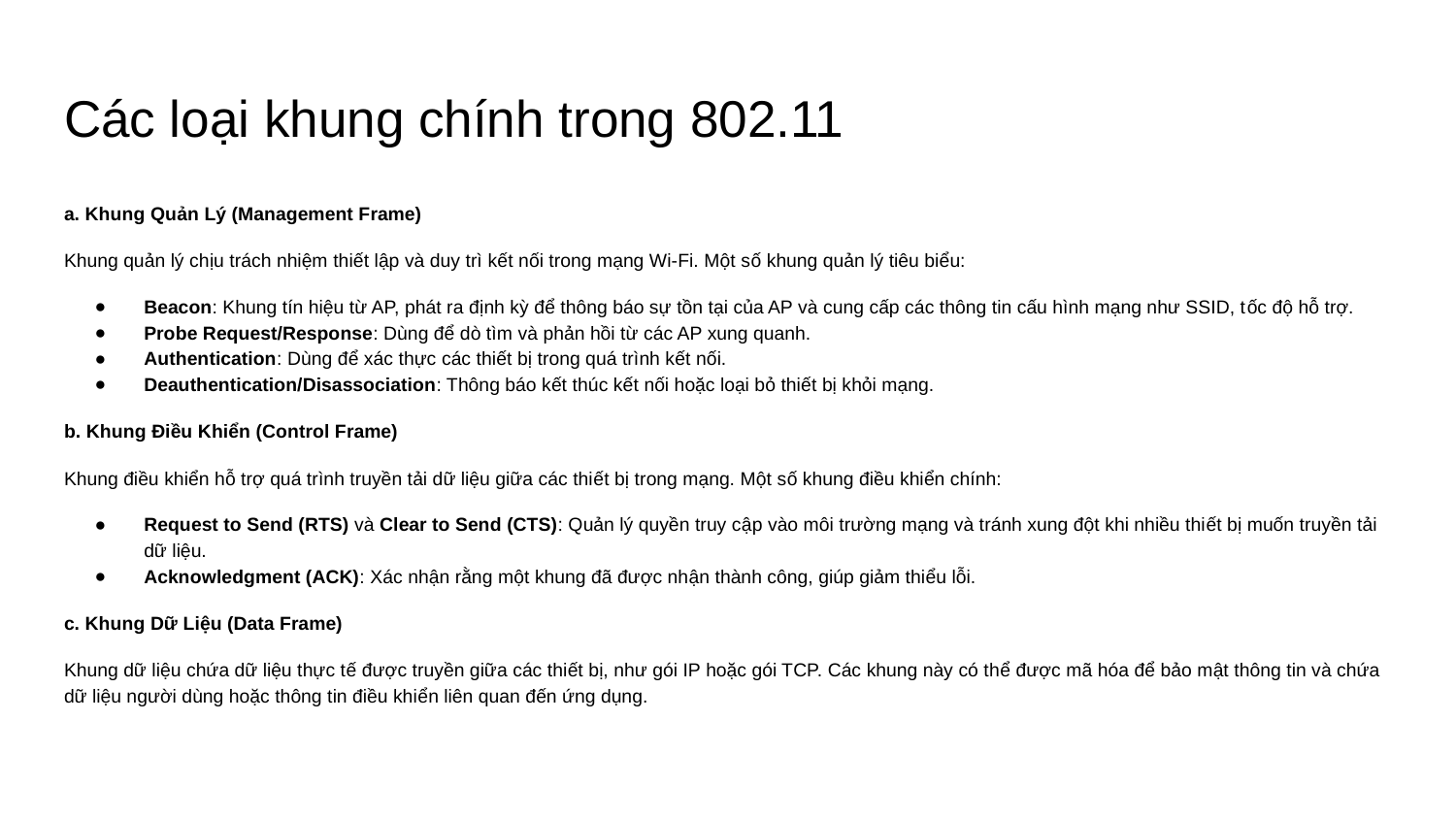

# Các loại khung chính trong 802.11
a. Khung Quản Lý (Management Frame)
Khung quản lý chịu trách nhiệm thiết lập và duy trì kết nối trong mạng Wi-Fi. Một số khung quản lý tiêu biểu:
Beacon: Khung tín hiệu từ AP, phát ra định kỳ để thông báo sự tồn tại của AP và cung cấp các thông tin cấu hình mạng như SSID, tốc độ hỗ trợ.
Probe Request/Response: Dùng để dò tìm và phản hồi từ các AP xung quanh.
Authentication: Dùng để xác thực các thiết bị trong quá trình kết nối.
Deauthentication/Disassociation: Thông báo kết thúc kết nối hoặc loại bỏ thiết bị khỏi mạng.
b. Khung Điều Khiển (Control Frame)
Khung điều khiển hỗ trợ quá trình truyền tải dữ liệu giữa các thiết bị trong mạng. Một số khung điều khiển chính:
Request to Send (RTS) và Clear to Send (CTS): Quản lý quyền truy cập vào môi trường mạng và tránh xung đột khi nhiều thiết bị muốn truyền tải dữ liệu.
Acknowledgment (ACK): Xác nhận rằng một khung đã được nhận thành công, giúp giảm thiểu lỗi.
c. Khung Dữ Liệu (Data Frame)
Khung dữ liệu chứa dữ liệu thực tế được truyền giữa các thiết bị, như gói IP hoặc gói TCP. Các khung này có thể được mã hóa để bảo mật thông tin và chứa dữ liệu người dùng hoặc thông tin điều khiển liên quan đến ứng dụng.